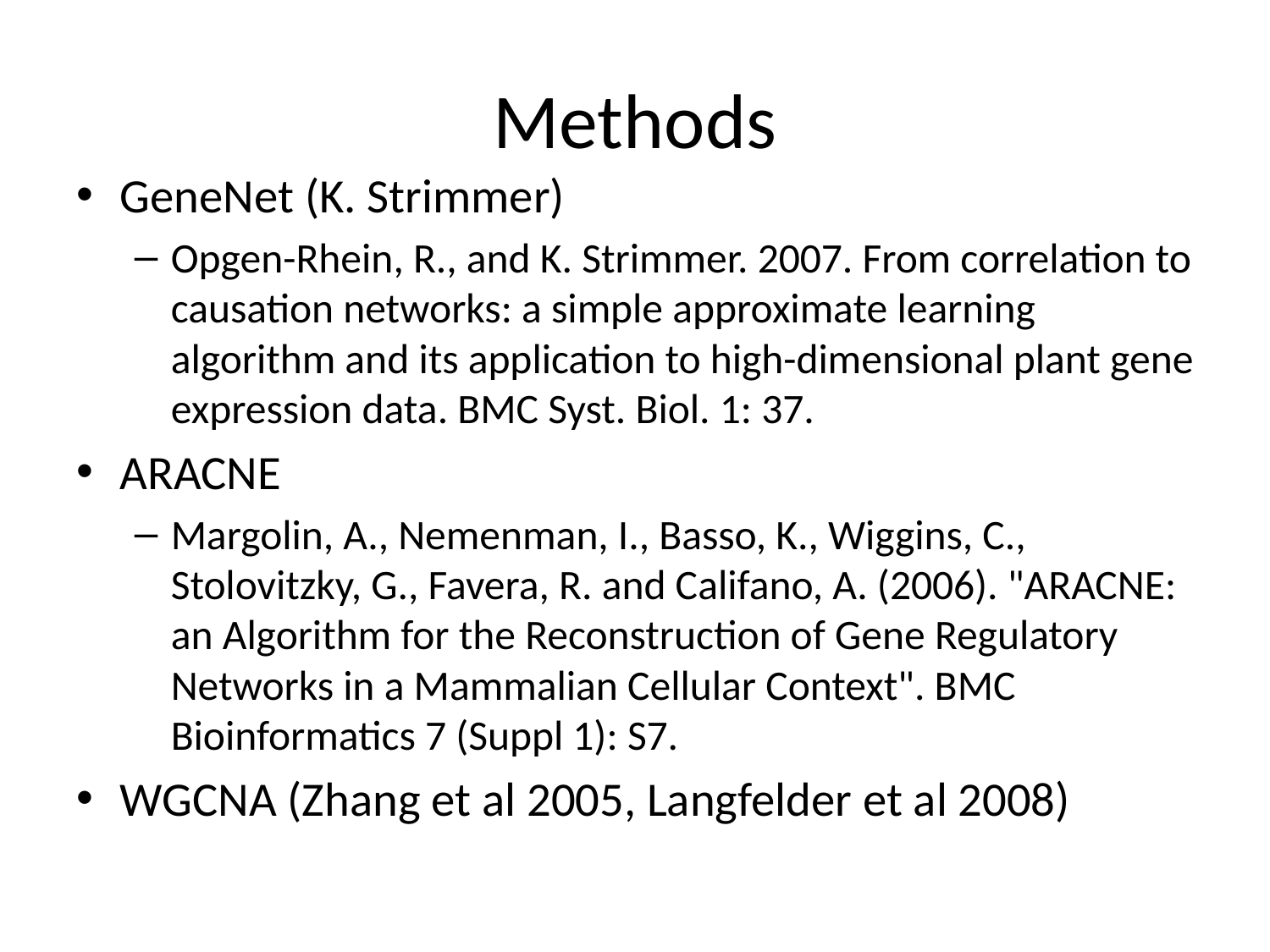

# Methods
GeneNet (K. Strimmer)
Opgen-Rhein, R., and K. Strimmer. 2007. From correlation to causation networks: a simple approximate learning algorithm and its application to high-dimensional plant gene expression data. BMC Syst. Biol. 1: 37.
ARACNE
Margolin, A., Nemenman, I., Basso, K., Wiggins, C., Stolovitzky, G., Favera, R. and Califano, A. (2006). "ARACNE: an Algorithm for the Reconstruction of Gene Regulatory Networks in a Mammalian Cellular Context". BMC Bioinformatics 7 (Suppl 1): S7.
WGCNA (Zhang et al 2005, Langfelder et al 2008)